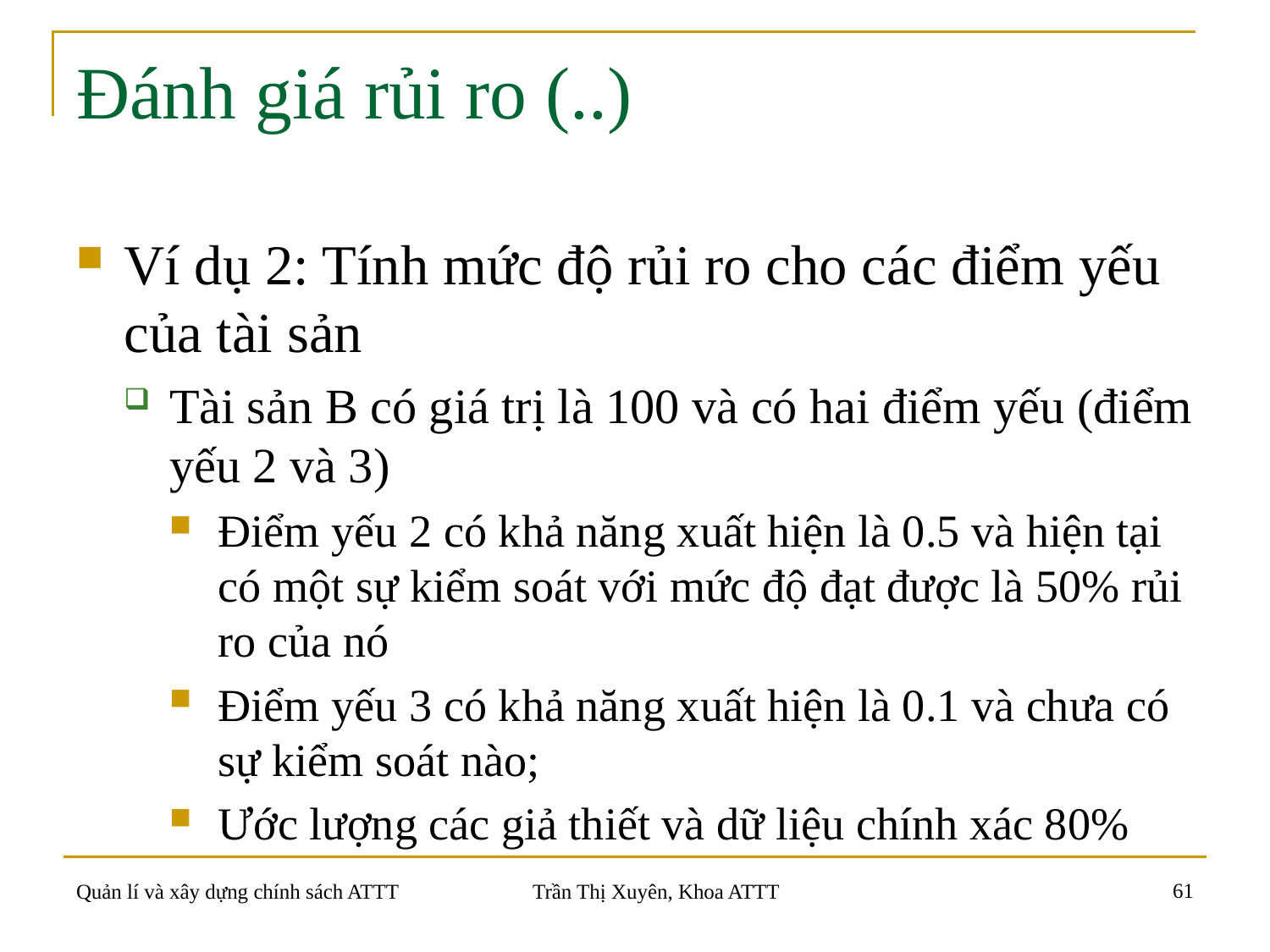

# Đánh giá rủi ro (..)
Ví dụ 2: Tính mức độ rủi ro cho các điểm yếu của tài sản
Tài sản B có giá trị là 100 và có hai điểm yếu (điểm yếu 2 và 3)
Điểm yếu 2 có khả năng xuất hiện là 0.5 và hiện tại có một sự kiểm soát với mức độ đạt được là 50% rủi ro của nó
Điểm yếu 3 có khả năng xuất hiện là 0.1 và chưa có sự kiểm soát nào;
Ước lượng các giả thiết và dữ liệu chính xác 80%
61
Quản lí và xây dựng chính sách ATTT
Trần Thị Xuyên, Khoa ATTT